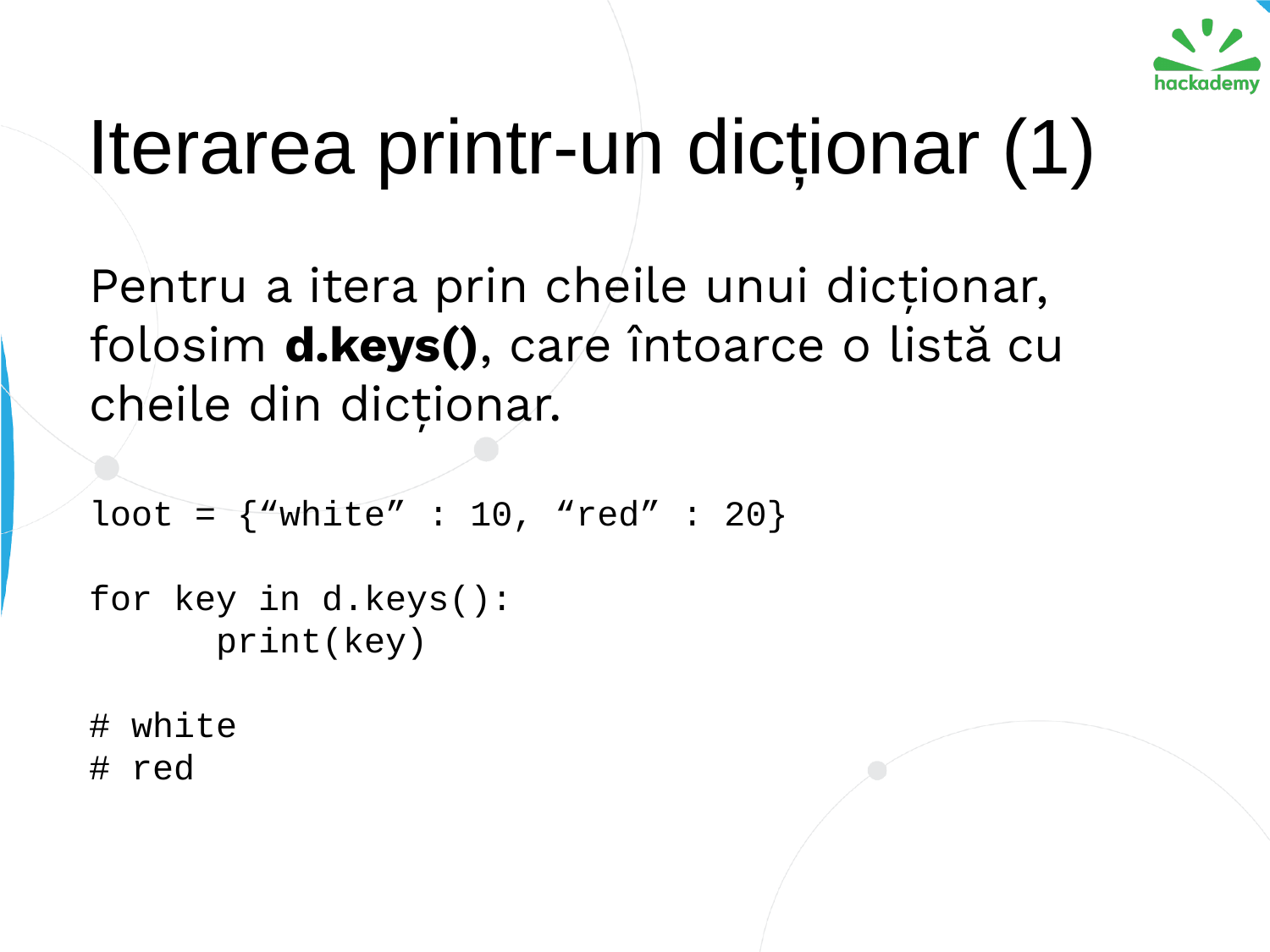

# Iterarea printr-un dicționar (1)
Pentru a itera prin cheile unui dicționar, folosim d.keys(), care întoarce o listă cu cheile din dicționar.

loot = {“white” : 10, “red” : 20}

for key in d.keys():
	print(key)

# white
# red